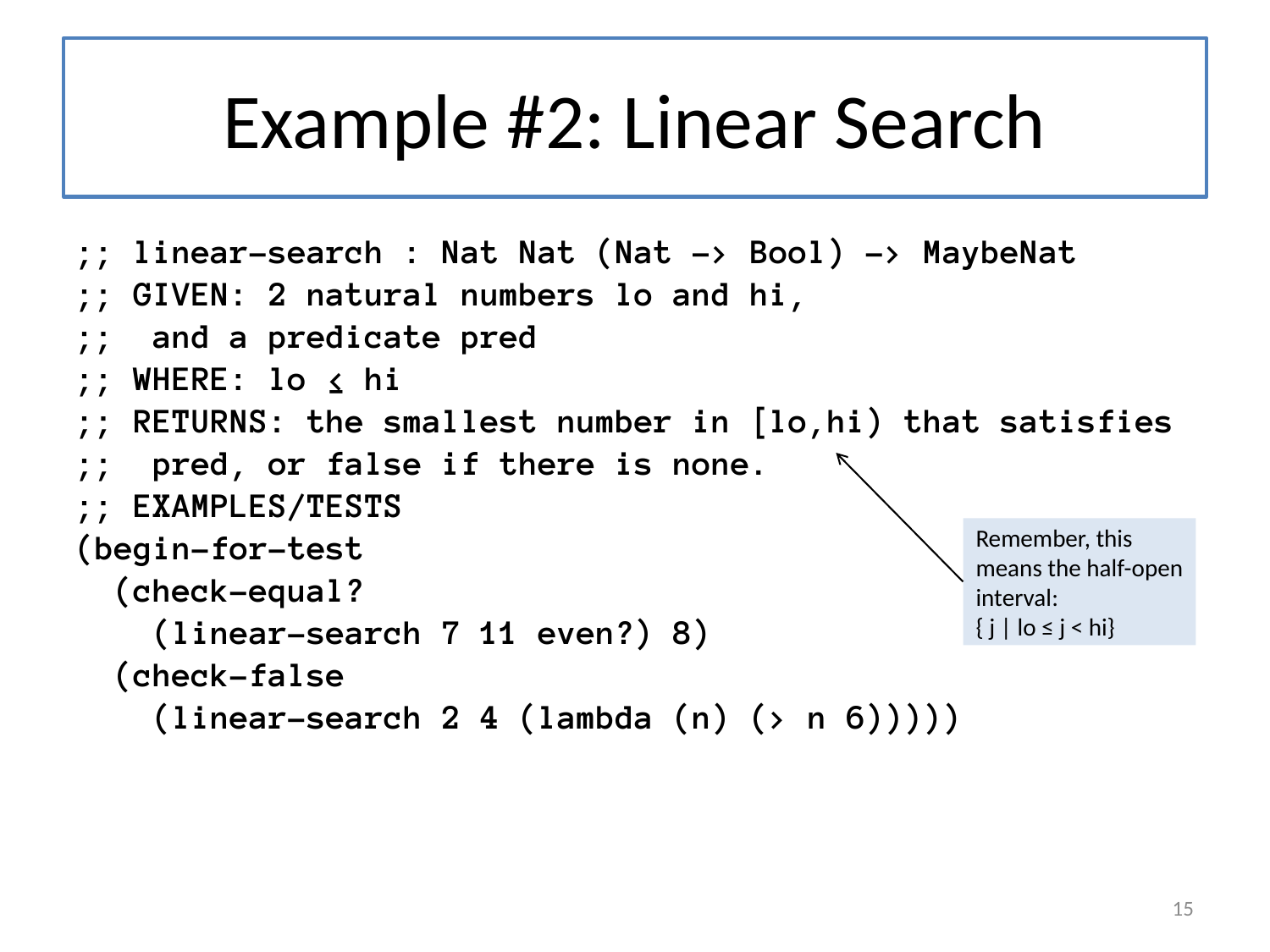

# Example #2: Linear Search
;; linear-search : Nat Nat (Nat -> Bool) -> MaybeNat
;; GIVEN: 2 natural numbers lo and hi,
;;  and a predicate pred
;; WHERE: lo ≤ hi
;; RETURNS: the smallest number in [lo,hi) that satisfies
;;  pred, or false if there is none.
;; EXAMPLES/TESTS
(begin-for-test
  (check-equal?
    (linear-search 7 11 even?) 8)
  (check-false
    (linear-search 2 4 (lambda (n) (> n 6)))))

Remember, this means the half-open interval:
{ j | lo ≤ j < hi}
15